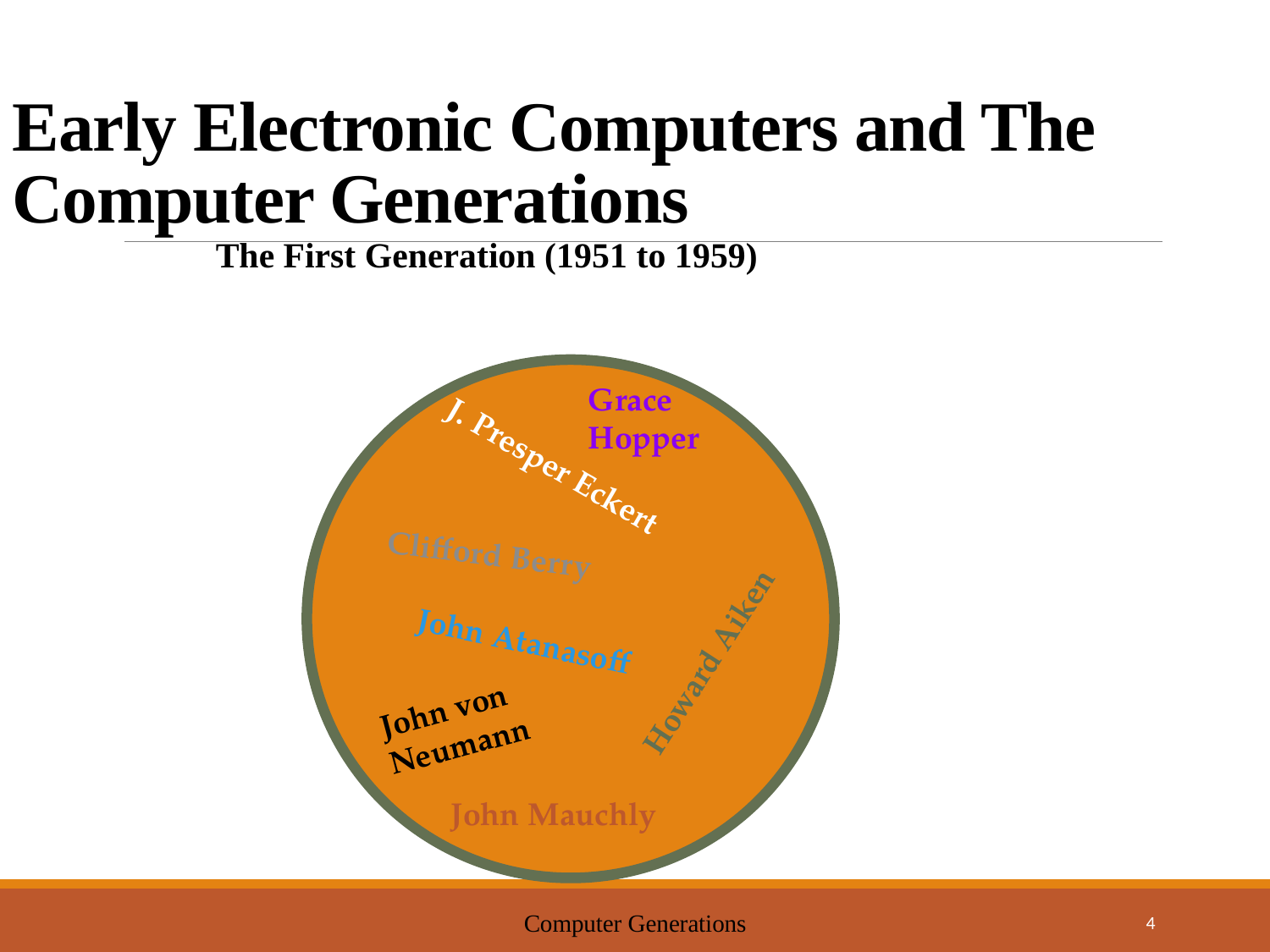

# Early Electronic Computers and The Computer Generations

The First Generation (1951 to 1959)

J. Presper Eckert
Clifford Berry
Howard Aiken
John von Neumann
John Mauchly
Grace
Hopper
John Atanasoff

Computer Generations
4